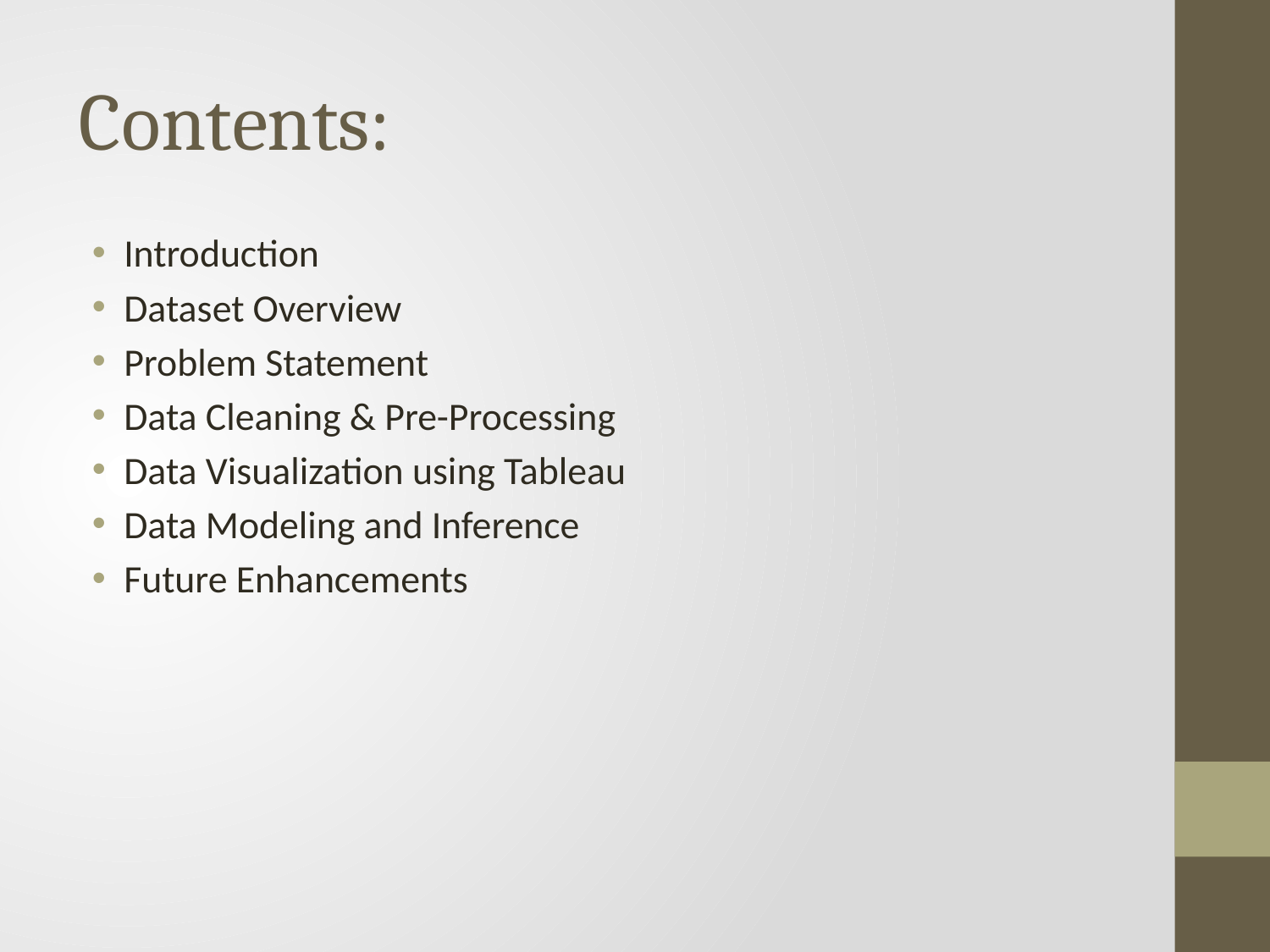

# Contents:
Introduction
Dataset Overview
Problem Statement
Data Cleaning & Pre-Processing
Data Visualization using Tableau
Data Modeling and Inference
Future Enhancements